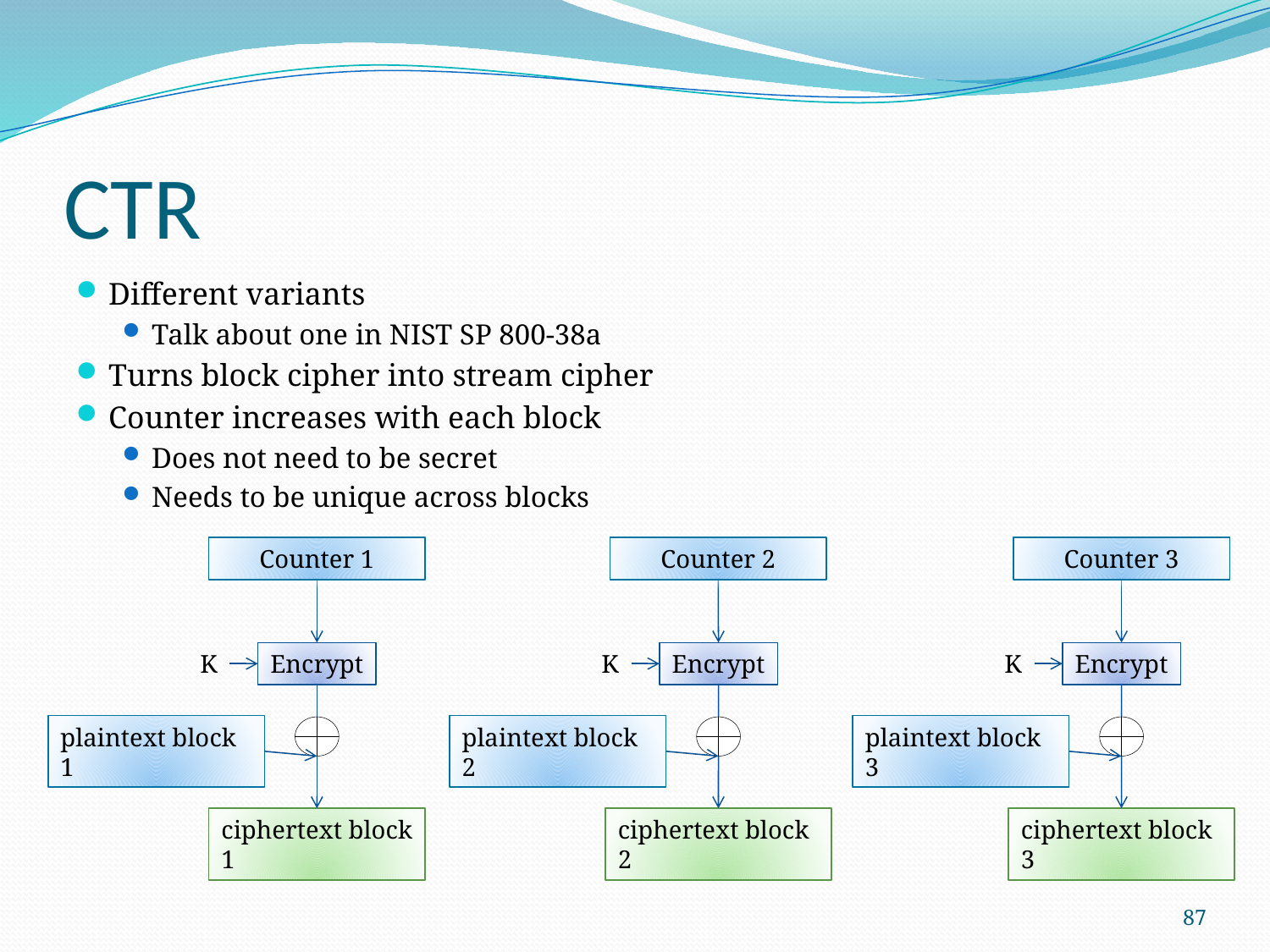

# CTR
Different variants
Talk about one in NIST SP 800-38a
Turns block cipher into stream cipher
Counter increases with each block
Does not need to be secret
Needs to be unique across blocks
Counter 1
Counter 2
Counter 3
K
Encrypt
K
Encrypt
K
Encrypt
plaintext block 1
plaintext block 2
plaintext block 3

ciphertext block 1
ciphertext block 2
ciphertext block 3
87